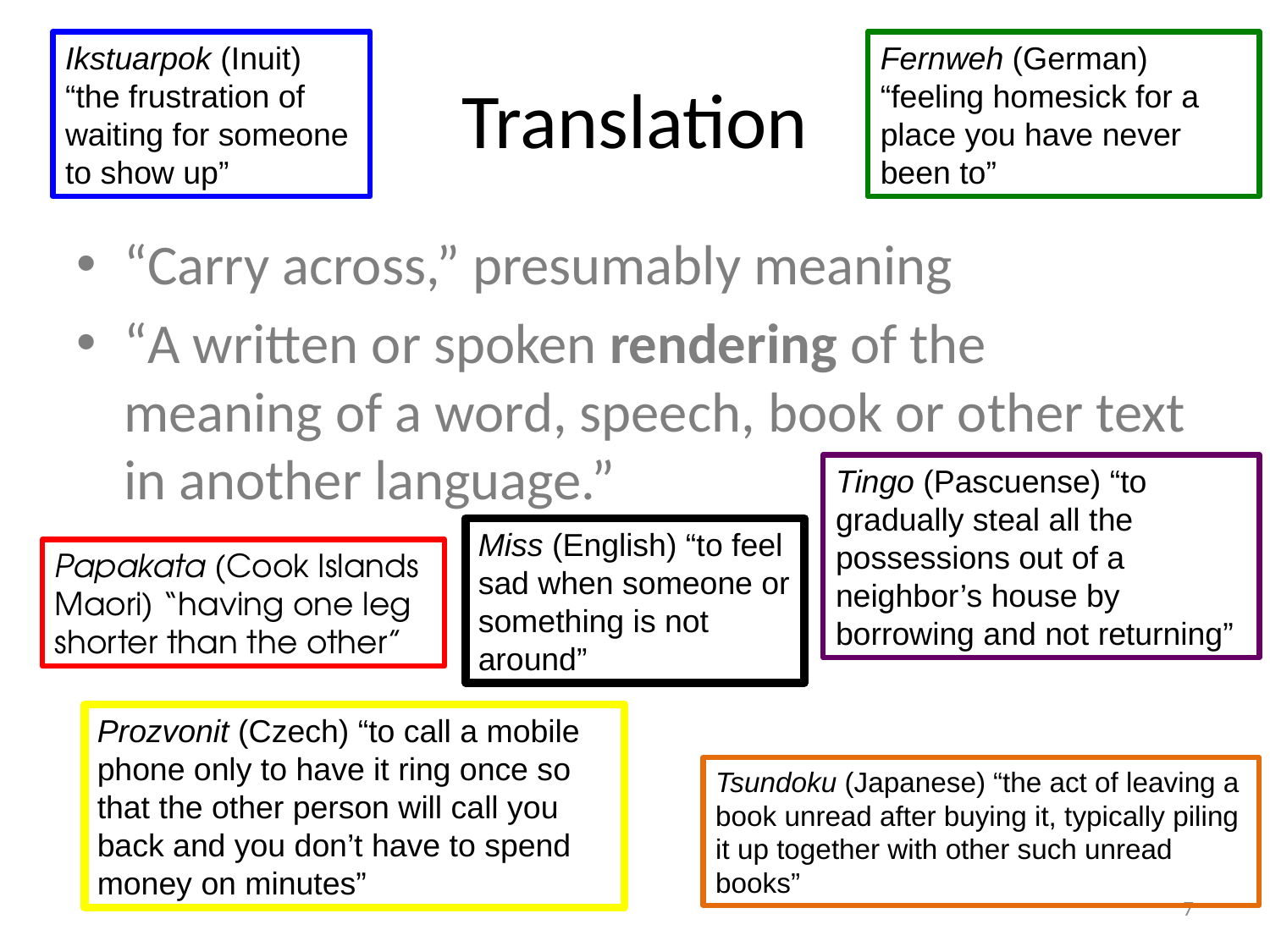

Ikstuarpok (Inuit) “the frustration of waiting for someone to show up”
Fernweh (German) “feeling homesick for a place you have never been to”
# Translation
“Carry across,” presumably meaning
“A written or spoken rendering of the meaning of a word, speech, book or other text in another language.”
Tingo (Pascuense) “to gradually steal all the possessions out of a neighbor’s house by borrowing and not returning”
Miss (English) “to feel sad when someone or something is not around”
Papakata (Cook Islands Maori) “having one leg shorter than the other”
Prozvonit (Czech) “to call a mobile phone only to have it ring once so that the other person will call you back and you don’t have to spend money on minutes”
Tsundoku (Japanese) “the act of leaving a book unread after buying it, typically piling it up together with other such unread books”
7